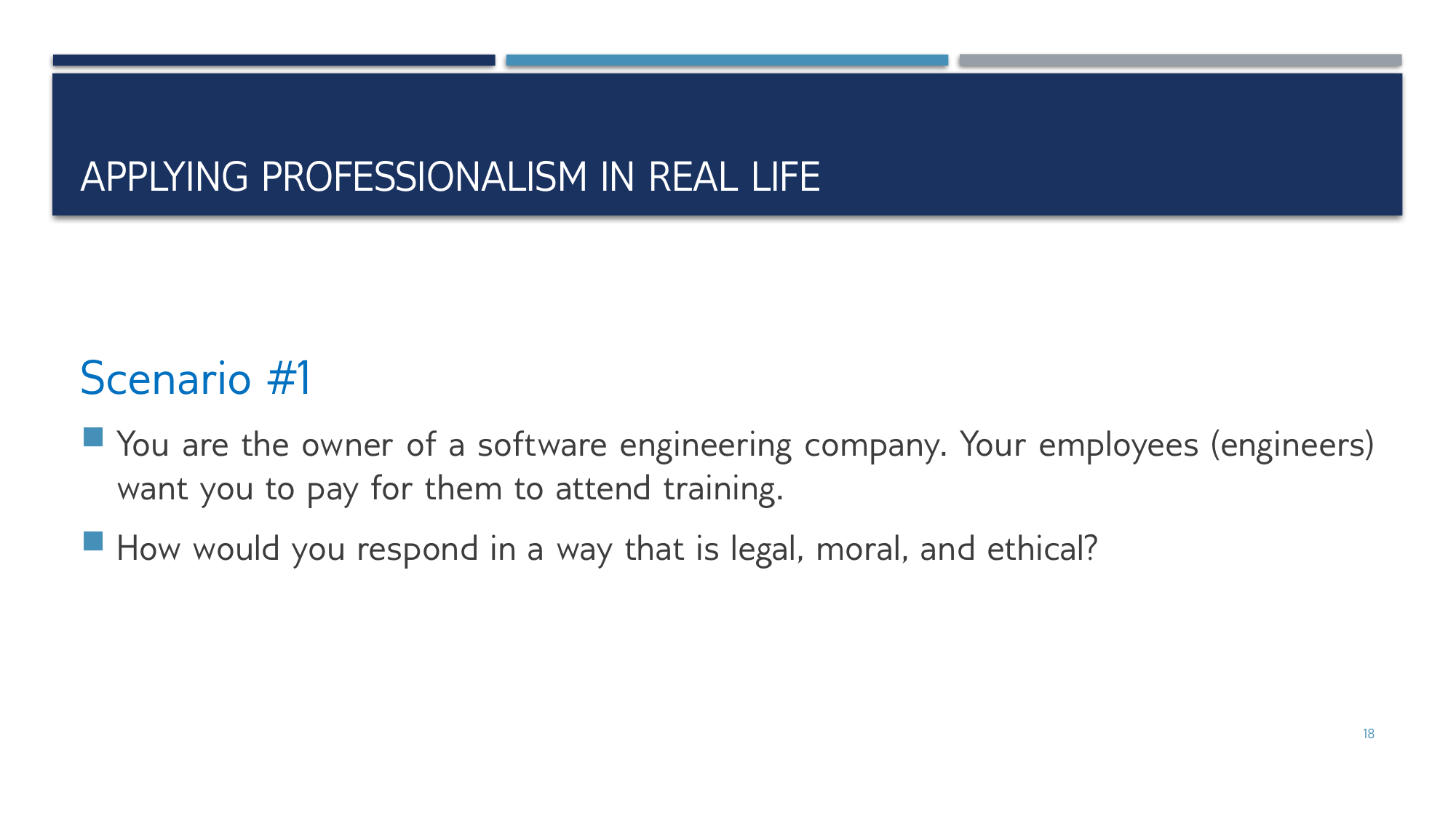

# Applying Professionalism in Real Life
Scenario #1
You are the owner of a software engineering company. Your employees (engineers) want you to pay for them to attend training.
How would you respond in a way that is legal, moral, and ethical?

18